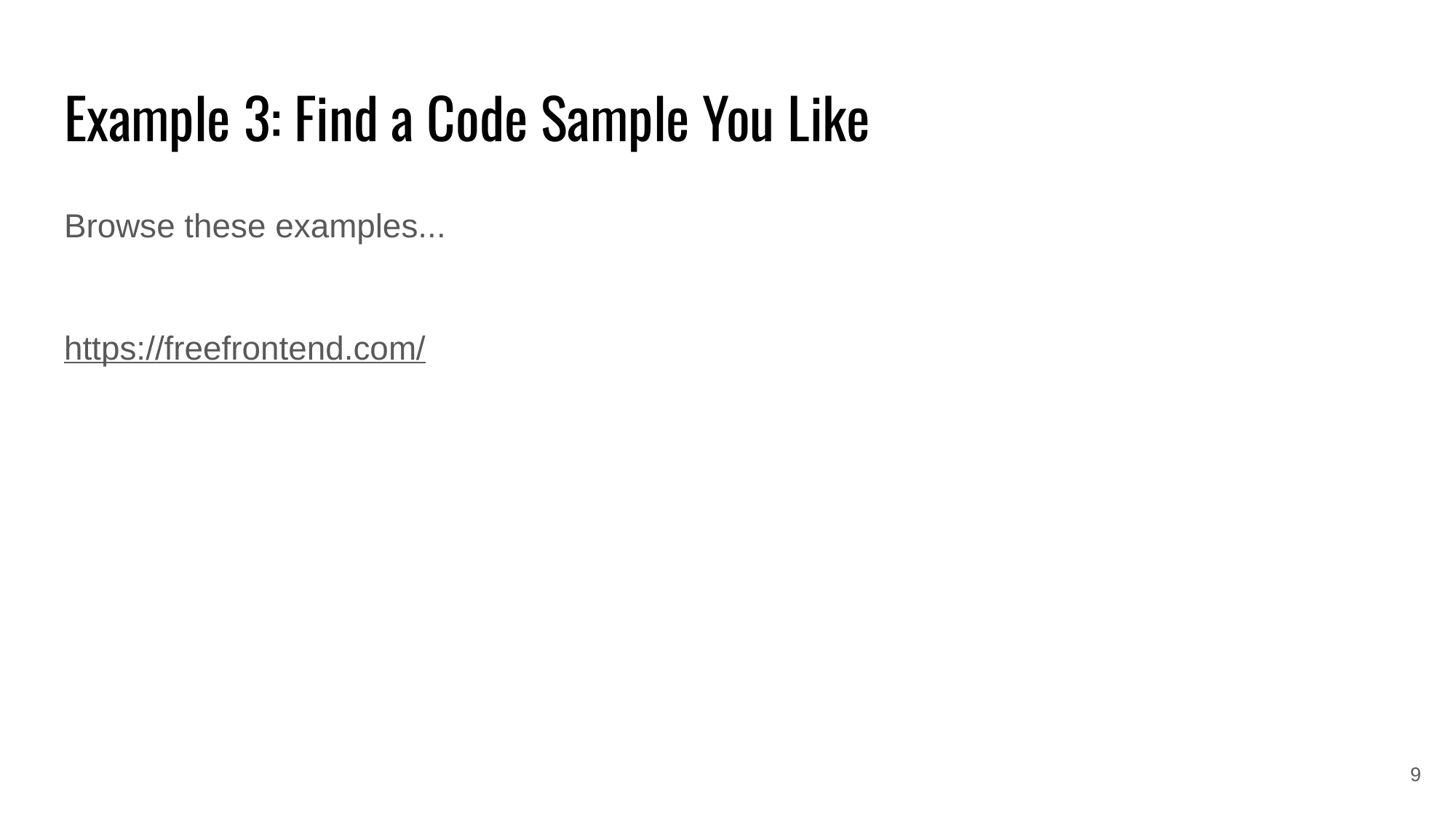

# Example 3: Find a Code Sample You Like
Browse these examples...

https://freefrontend.com/
9